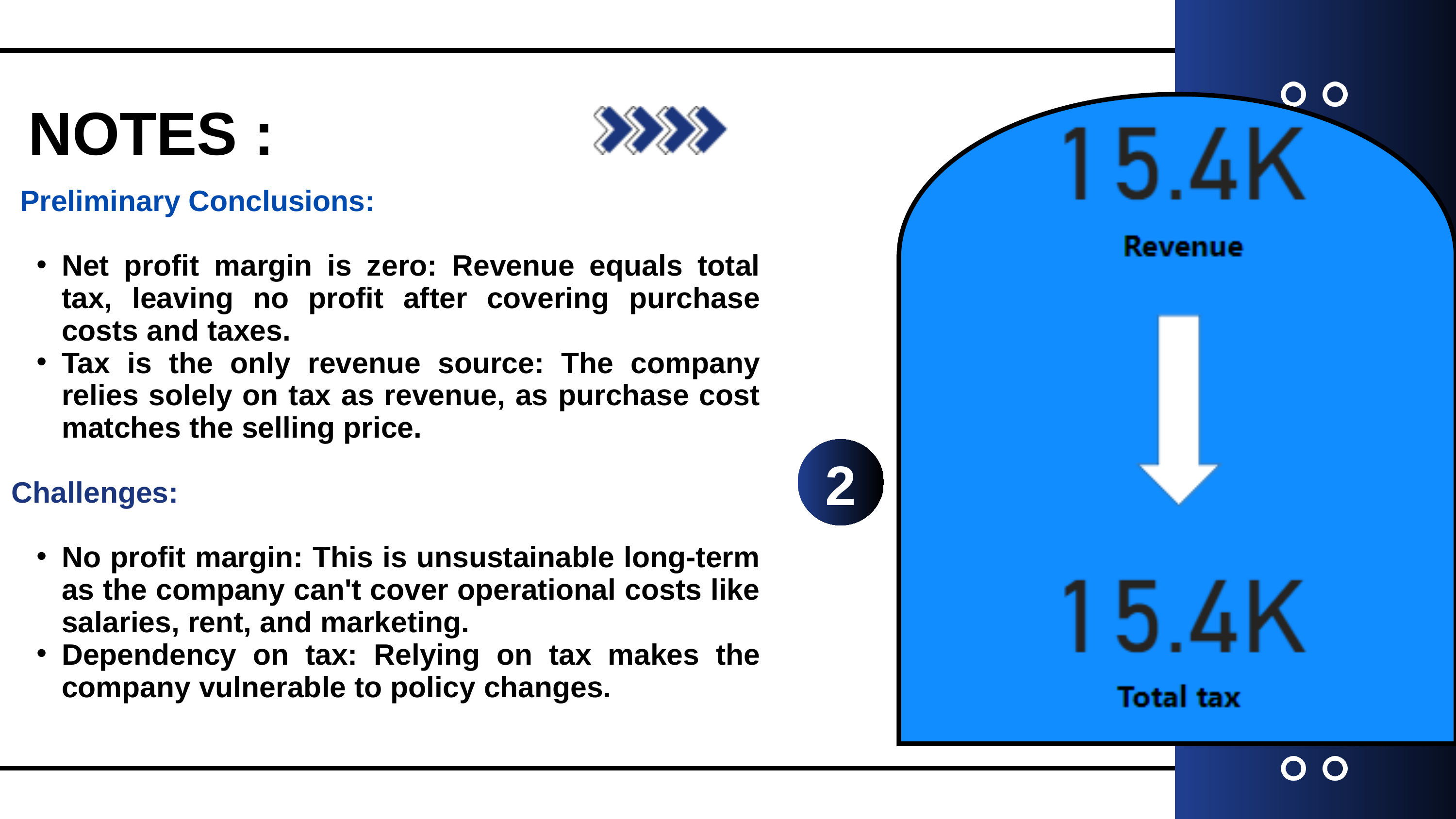

NOTES :

 Preliminary Conclusions:

Net profit margin is zero: Revenue equals total tax, leaving no profit after covering purchase costs and taxes.
Tax is the only revenue source: The company relies solely on tax as revenue, as purchase cost matches the selling price.

Challenges:

No profit margin: This is unsustainable long-term as the company can't cover operational costs like salaries, rent, and marketing.
Dependency on tax: Relying on tax makes the company vulnerable to policy changes.

2